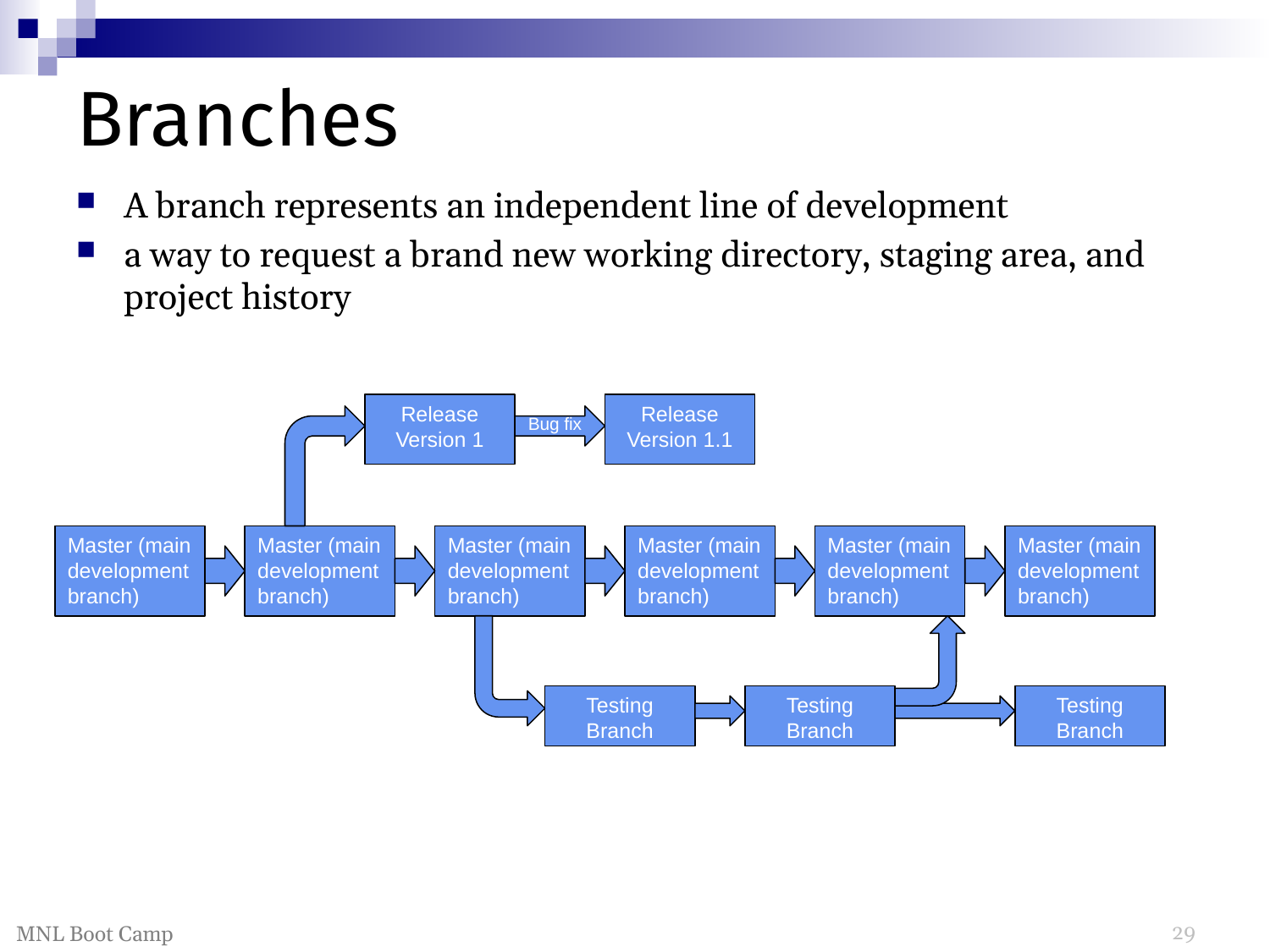

# Branches
A branch represents an independent line of development
a way to request a brand new working directory, staging area, and project history
Release
Version 1
Release
Version 1.1

Bug fix
Master (main development branch)
Master (main development branch)
Master (main development branch)
Master (main development branch)
Master (main development branch)
Master (main development branch)

Testing Branch
Testing Branch
Testing Branch

MNL Boot Camp
29